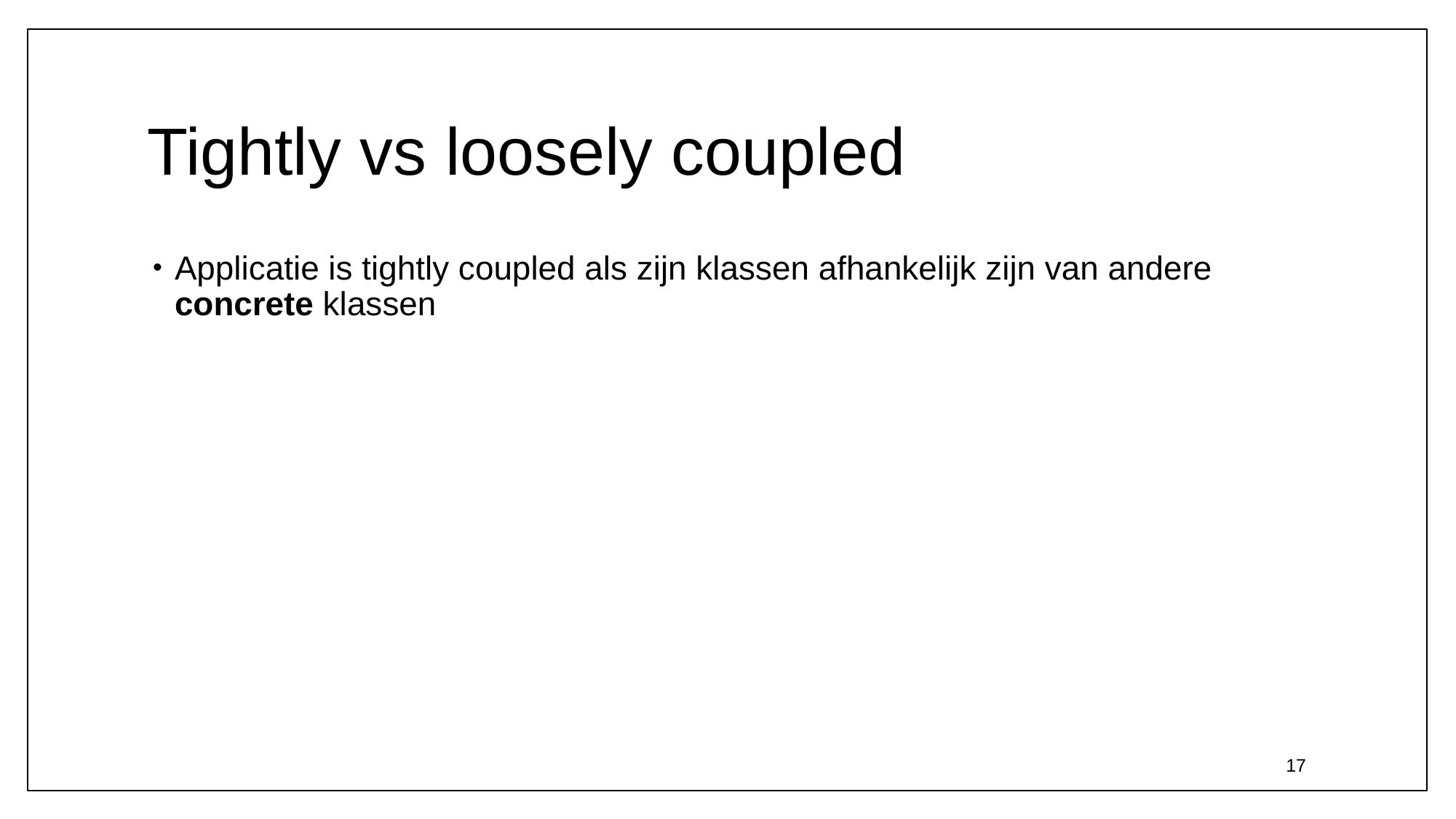

# Tightly vs loosely coupled
Applicatie is tightly coupled als zijn klassen afhankelijk zijn van andere concrete klassen
17